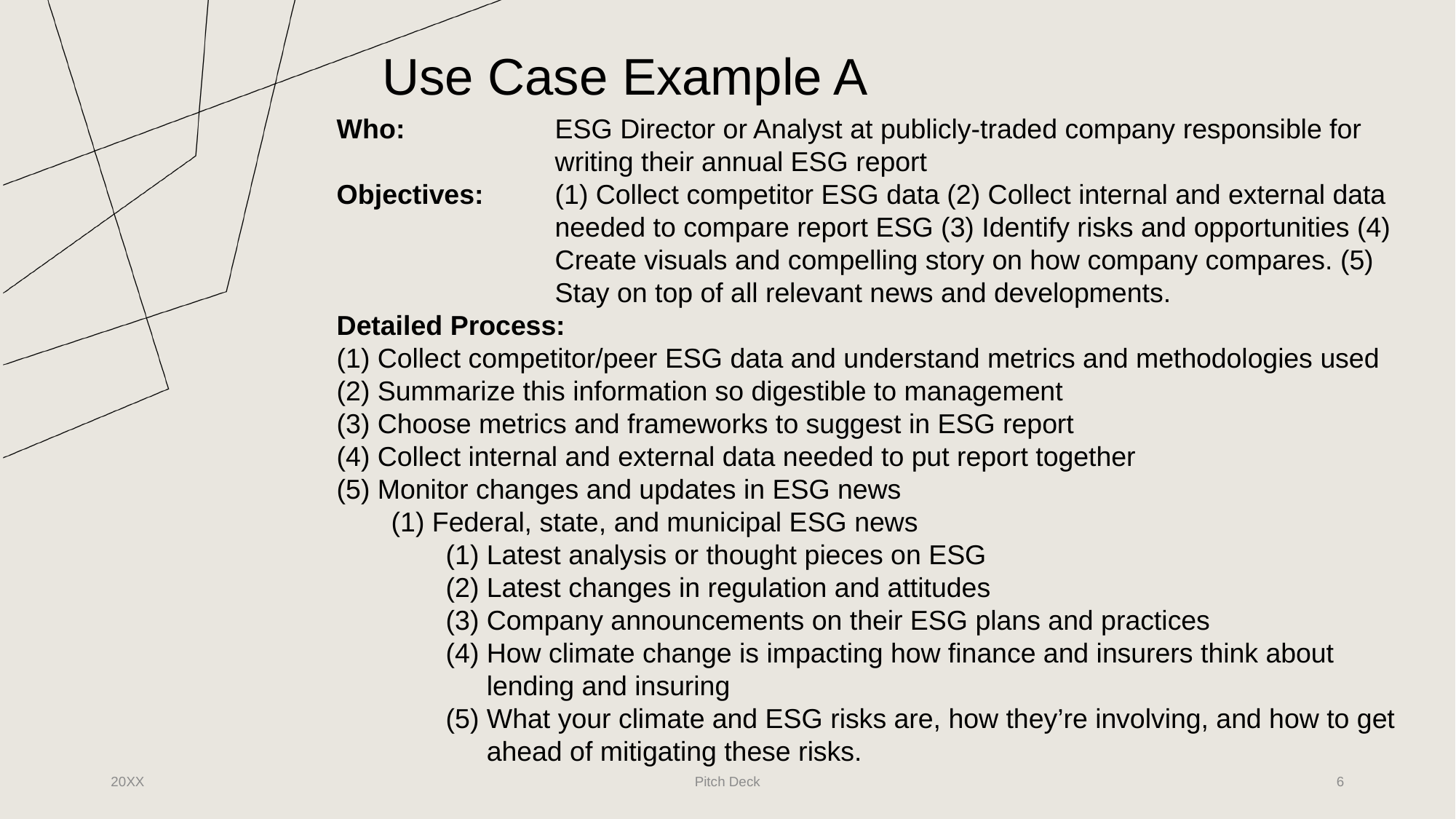

Use Case Example A
Who:  		ESG Director or Analyst at publicly-traded company responsible for   		writing their annual ESG report
Objectives:	(1) Collect competitor ESG data (2) Collect internal and external data 		needed to compare report ESG (3) Identify risks and opportunities (4) 		Create visuals and compelling story on how company compares. (5) 		Stay on top of all relevant news and developments.
Detailed Process:
Collect competitor/peer ESG data and understand metrics and methodologies used
Summarize this information so digestible to management
Choose metrics and frameworks to suggest in ESG report
Collect internal and external data needed to put report together
Monitor changes and updates in ESG news
Federal, state, and municipal ESG news
Latest analysis or thought pieces on ESG
Latest changes in regulation and attitudes
Company announcements on their ESG plans and practices
How climate change is impacting how finance and insurers think about lending and insuring
What your climate and ESG risks are, how they’re involving, and how to get ahead of mitigating these risks.
20XX
Pitch Deck
6